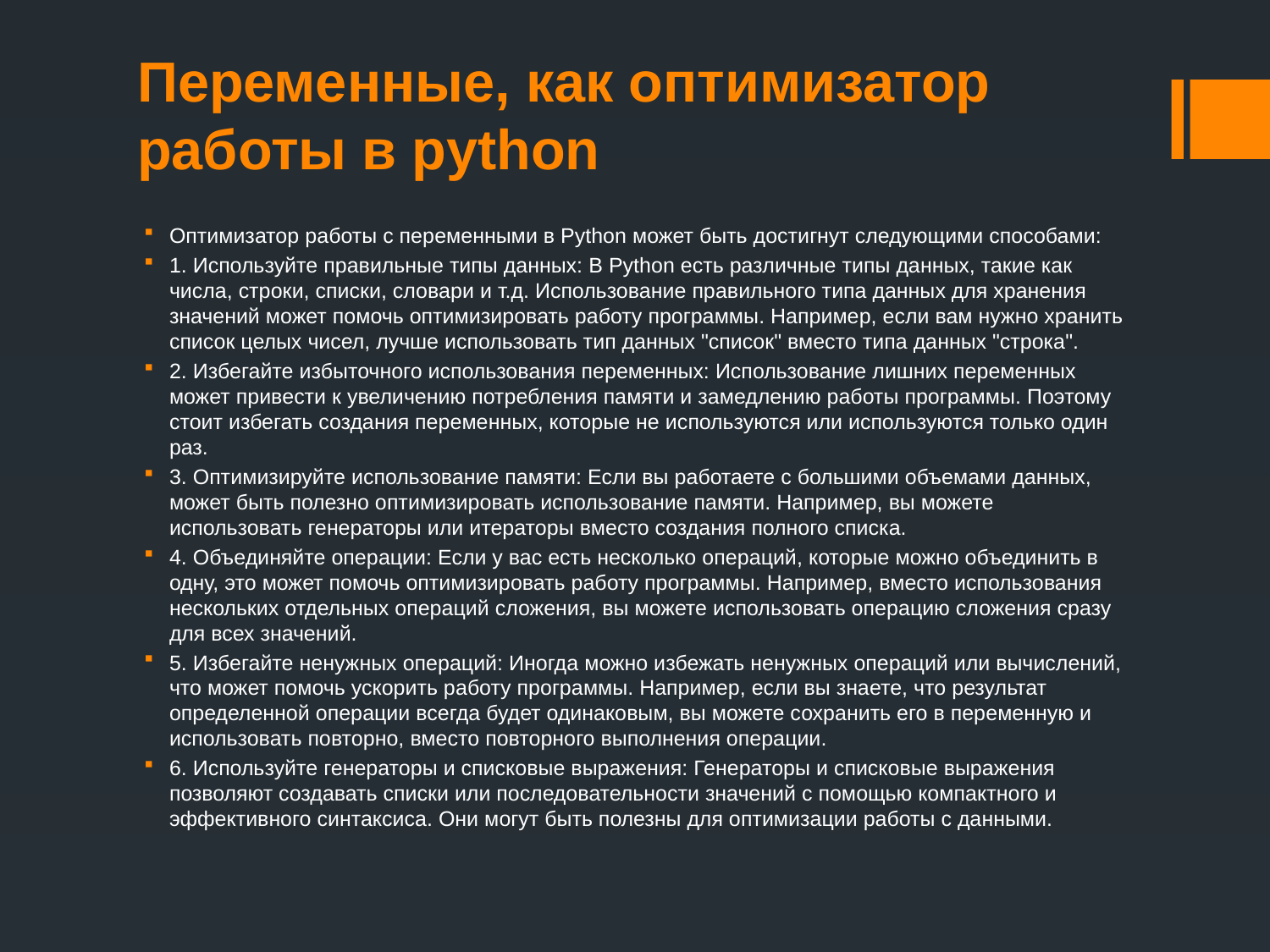

# Переменные, как оптимизатор работы в python
Оптимизатор работы с переменными в Python может быть достигнут следующими способами:
1. Используйте правильные типы данных: В Python есть различные типы данных, такие как числа, строки, списки, словари и т.д. Использование правильного типа данных для хранения значений может помочь оптимизировать работу программы. Например, если вам нужно хранить список целых чисел, лучше использовать тип данных "список" вместо типа данных "строка".
2. Избегайте избыточного использования переменных: Использование лишних переменных может привести к увеличению потребления памяти и замедлению работы программы. Поэтому стоит избегать создания переменных, которые не используются или используются только один раз.
3. Оптимизируйте использование памяти: Если вы работаете с большими объемами данных, может быть полезно оптимизировать использование памяти. Например, вы можете использовать генераторы или итераторы вместо создания полного списка.
4. Объединяйте операции: Если у вас есть несколько операций, которые можно объединить в одну, это может помочь оптимизировать работу программы. Например, вместо использования нескольких отдельных операций сложения, вы можете использовать операцию сложения сразу для всех значений.
5. Избегайте ненужных операций: Иногда можно избежать ненужных операций или вычислений, что может помочь ускорить работу программы. Например, если вы знаете, что результат определенной операции всегда будет одинаковым, вы можете сохранить его в переменную и использовать повторно, вместо повторного выполнения операции.
6. Используйте генераторы и списковые выражения: Генераторы и списковые выражения позволяют создавать списки или последовательности значений с помощью компактного и эффективного синтаксиса. Они могут быть полезны для оптимизации работы с данными.